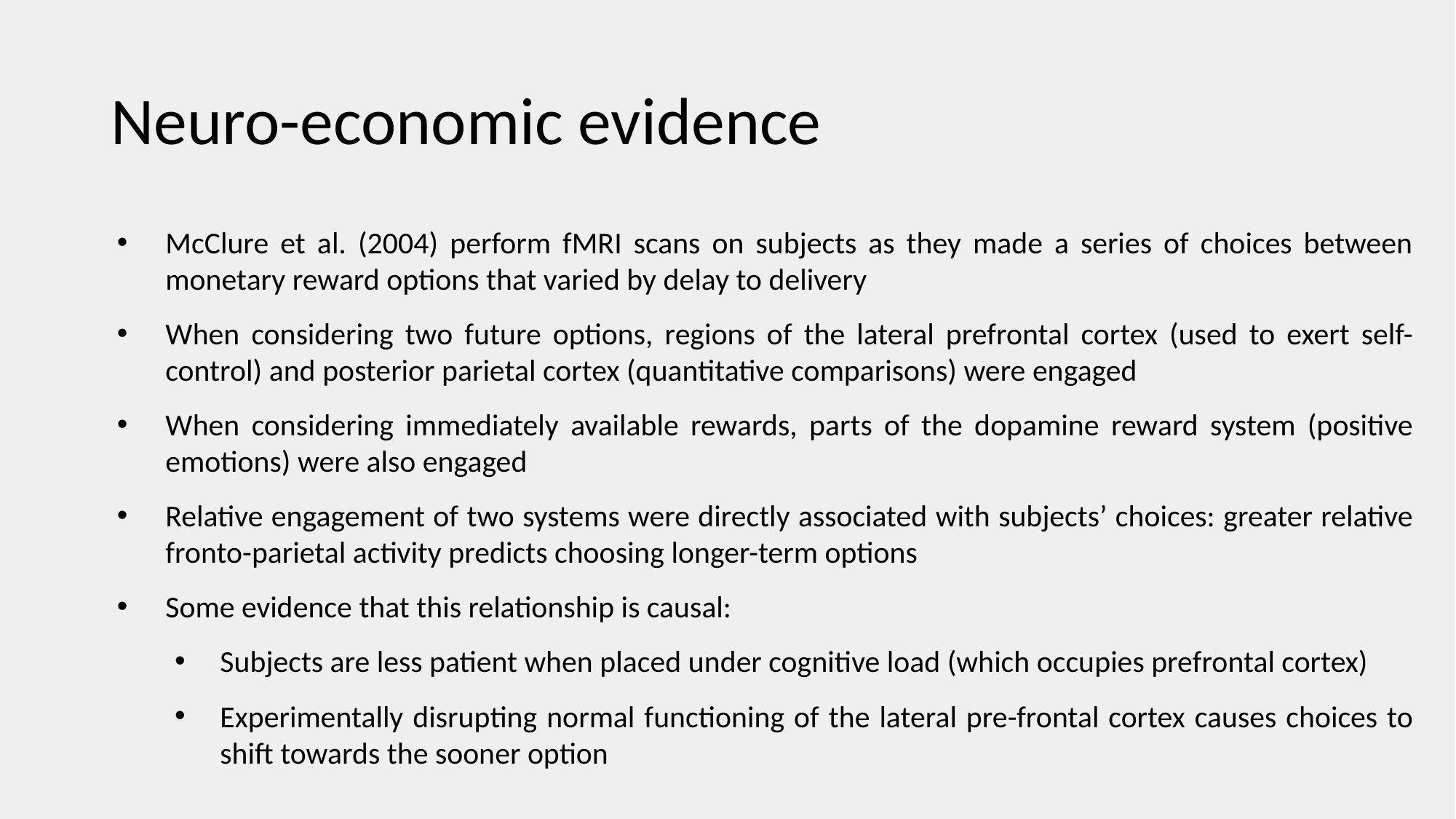

# Neuro-economic evidence
McClure et al. (2004) perform fMRI scans on subjects as they made a series of choices between monetary reward options that varied by delay to delivery
When considering two future options, regions of the lateral prefrontal cortex (used to exert self-control) and posterior parietal cortex (quantitative comparisons) were engaged
When considering immediately available rewards, parts of the dopamine reward system (positive emotions) were also engaged
Relative engagement of two systems were directly associated with subjects’ choices: greater relative fronto-parietal activity predicts choosing longer-term options
Some evidence that this relationship is causal:
Subjects are less patient when placed under cognitive load (which occupies prefrontal cortex)
Experimentally disrupting normal functioning of the lateral pre-frontal cortex causes choices to shift towards the sooner option